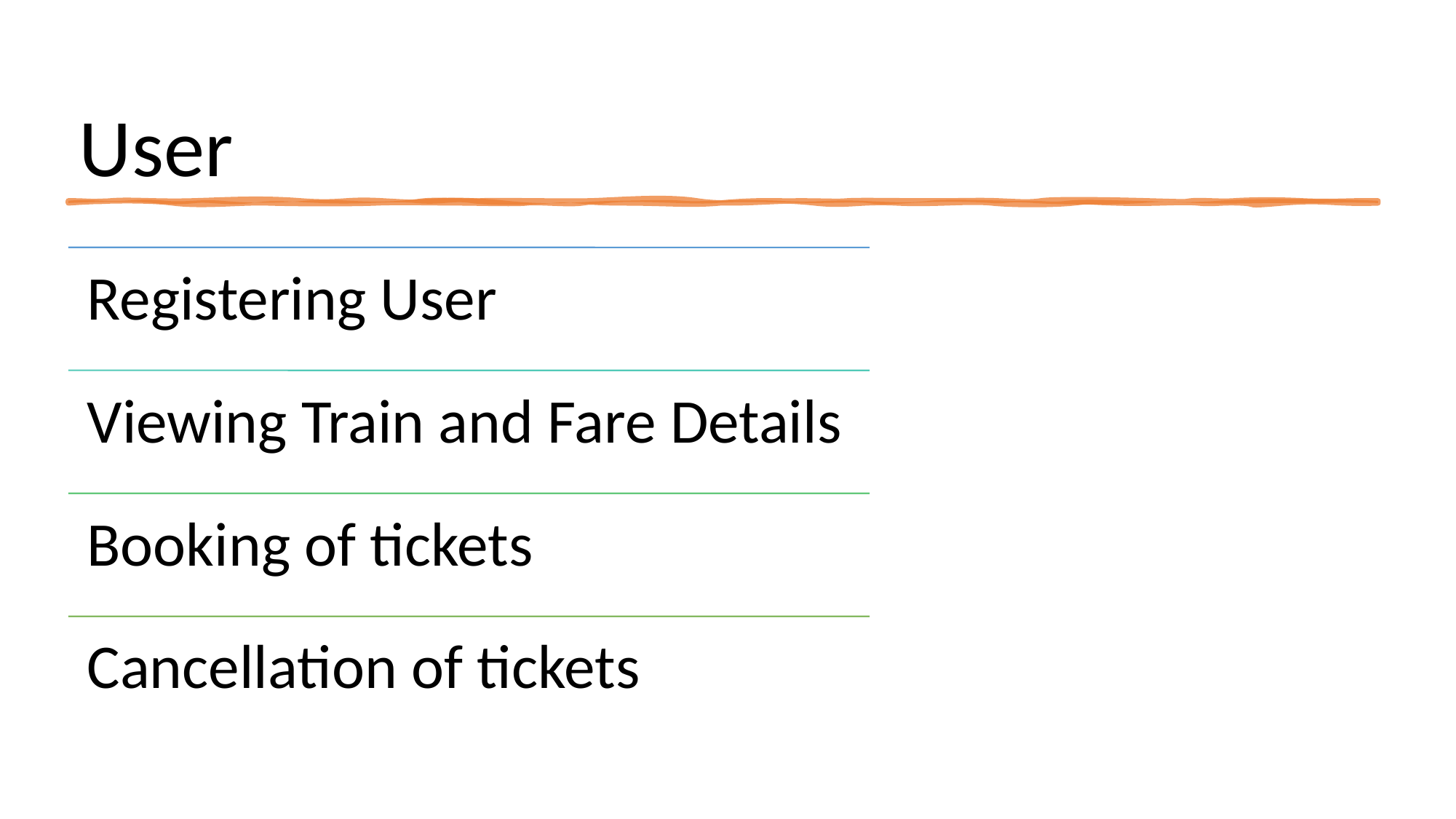

# User

Registering User
Viewing Train and Fare Details
Booking of tickets
Cancellation of tickets